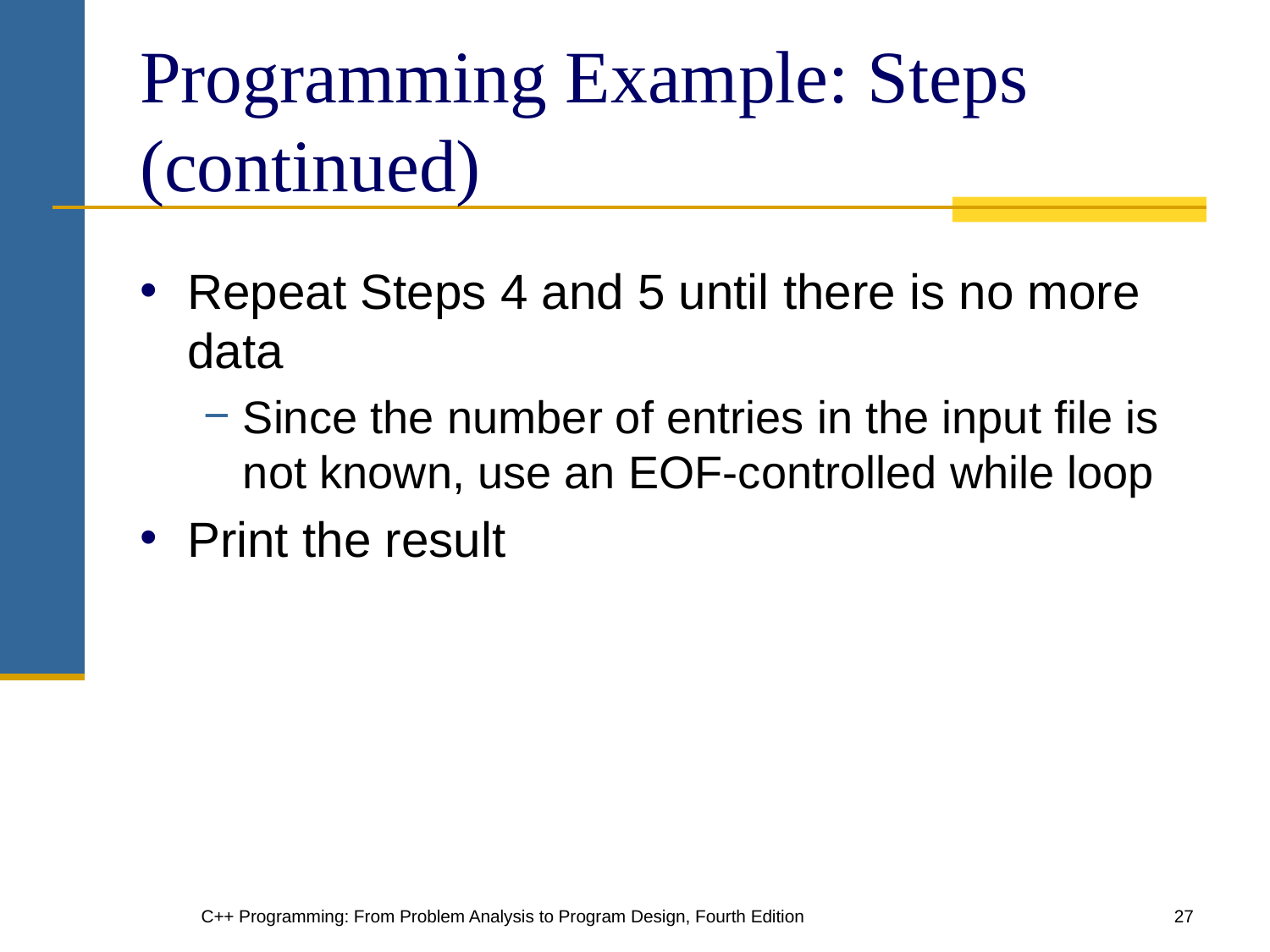

# Programming Example: Steps (continued)
Repeat Steps 4 and 5 until there is no more data
Since the number of entries in the input file is not known, use an EOF-controlled while loop
Print the result
C++ Programming: From Problem Analysis to Program Design, Fourth Edition
27